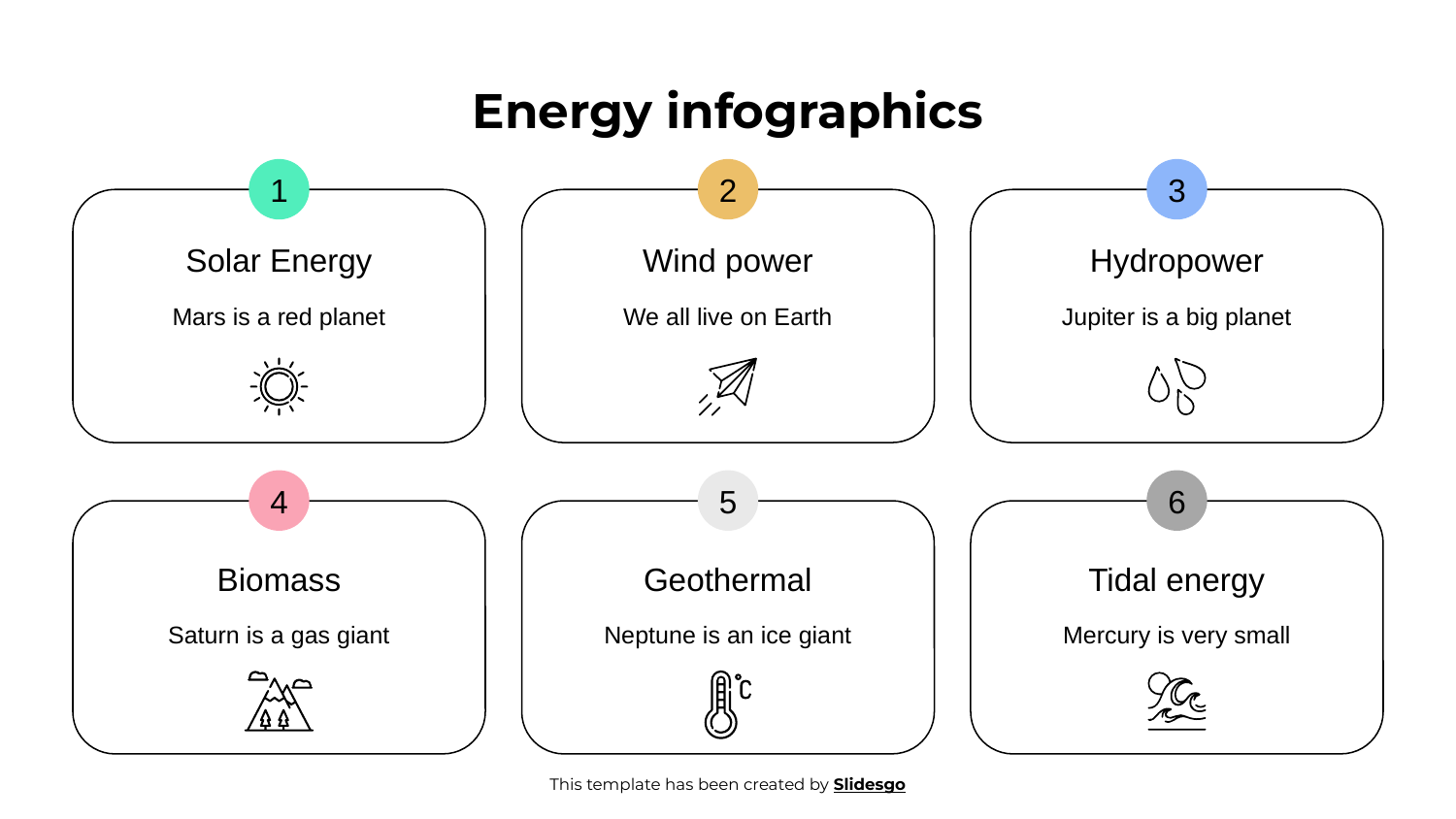

# Energy infographics
3
1
2

Solar Energy
Wind power
Hydropower
Mars is a red planet
We all live on Earth
Jupiter is a big planet

6
4
5

Biomass
Geothermal
Tidal energy
Saturn is a gas giant
Neptune is an ice giant
Mercury is very small

This template has been created by Slidesgo